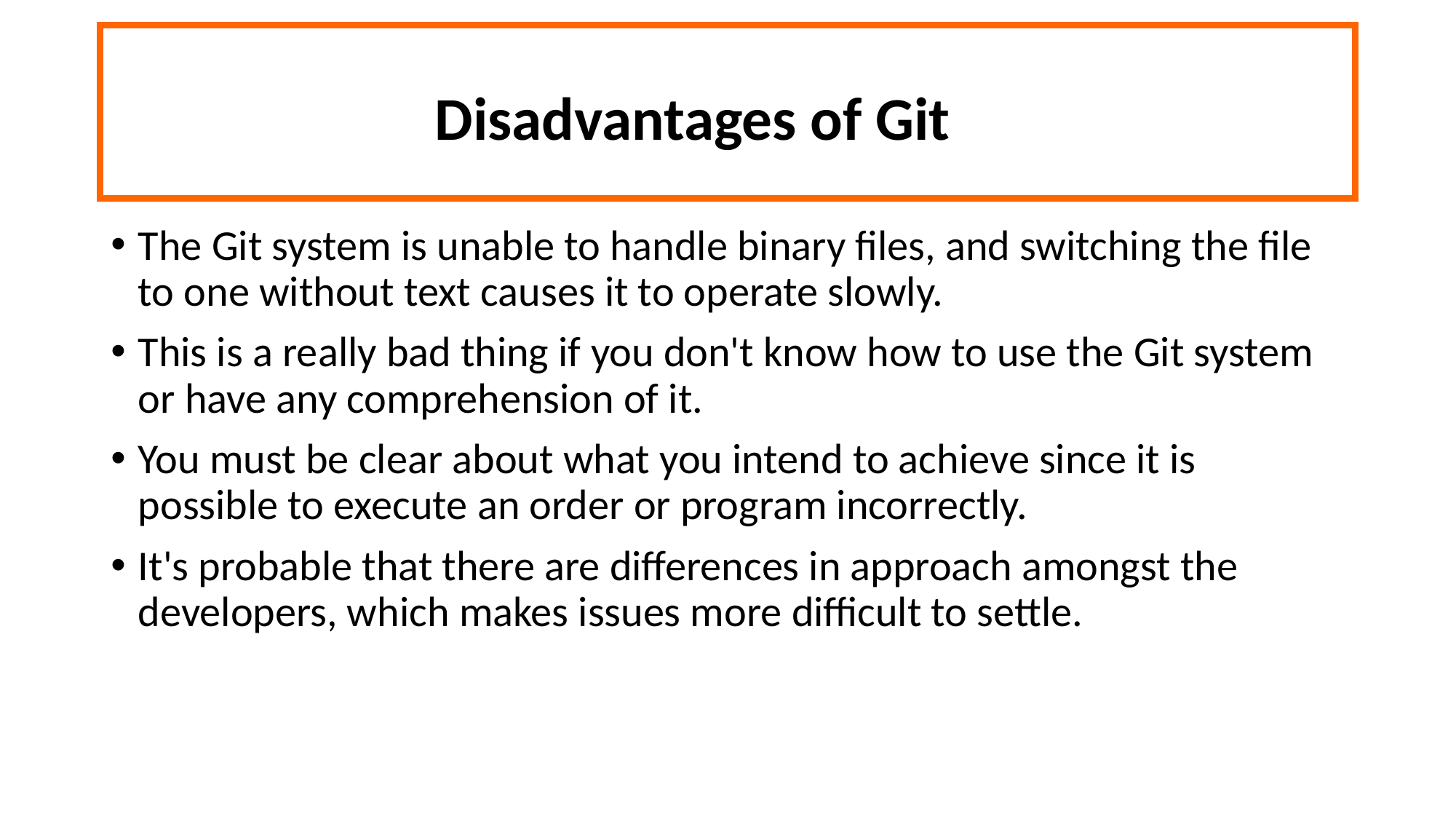

Disadvantages of Git
The Git system is unable to handle binary files, and switching the file to one without text causes it to operate slowly.
This is a really bad thing if you don't know how to use the Git system or have any comprehension of it.
You must be clear about what you intend to achieve since it is possible to execute an order or program incorrectly.
It's probable that there are differences in approach amongst the developers, which makes issues more difficult to settle.